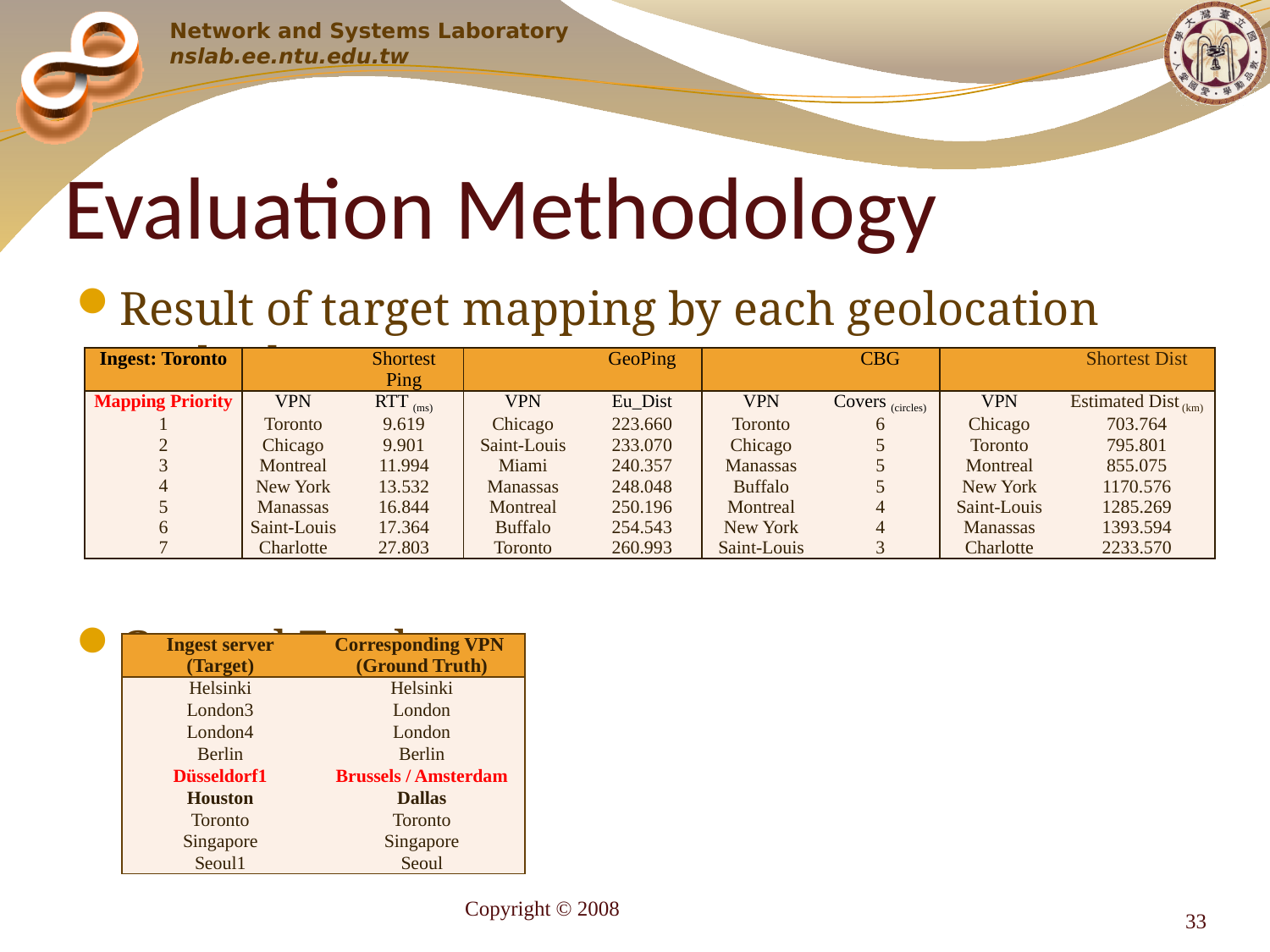

# Evaluation Methodology
Result of target mapping by each geolocation methods

Ground Truth

| Ingest: Toronto |  | Shortest Ping |  | GeoPing |  | CBG |  | Shortest Dist |
| --- | --- | --- | --- | --- | --- | --- | --- | --- |
| Mapping Priority | VPN | RTT (ms) | VPN | Eu\_Dist | VPN | Covers (circles) | VPN | Estimated Dist­ (km) |
| 1 | Toronto | 9.619 | Chicago | 223.660 | Toronto | 6 | Chicago | 703.764 |
| 2 | Chicago | 9.901 | Saint-Louis | 233.070 | Chicago | 5 | Toronto | 795.801 |
| 3 | Montreal | 11.994 | Miami | 240.357 | Manassas | 5 | Montreal | 855.075 |
| 4 | New York | 13.532 | Manassas | 248.048 | Buffalo | 5 | New York | 1170.576 |
| 5 | Manassas | 16.844 | Montreal | 250.196 | Montreal | 4 | Saint-Louis | 1285.269 |
| 6 | Saint-Louis | 17.364 | Buffalo | 254.543 | New York | 4 | Manassas | 1393.594 |
| 7 | Charlotte | 27.803 | Toronto | 260.993 | Saint-Louis | 3 | Charlotte | 2233.570 |
| Ingest server (Target) | Corresponding VPN (Ground Truth) |
| --- | --- |
| Helsinki | Helsinki |
| London3 | London |
| London4 | London |
| Berlin | Berlin |
| Düsseldorf1 | Brussels / Amsterdam |
| Houston | Dallas |
| Toronto | Toronto |
| Singapore | Singapore |
| Seoul1 | Seoul |

Copyright © 2008
33